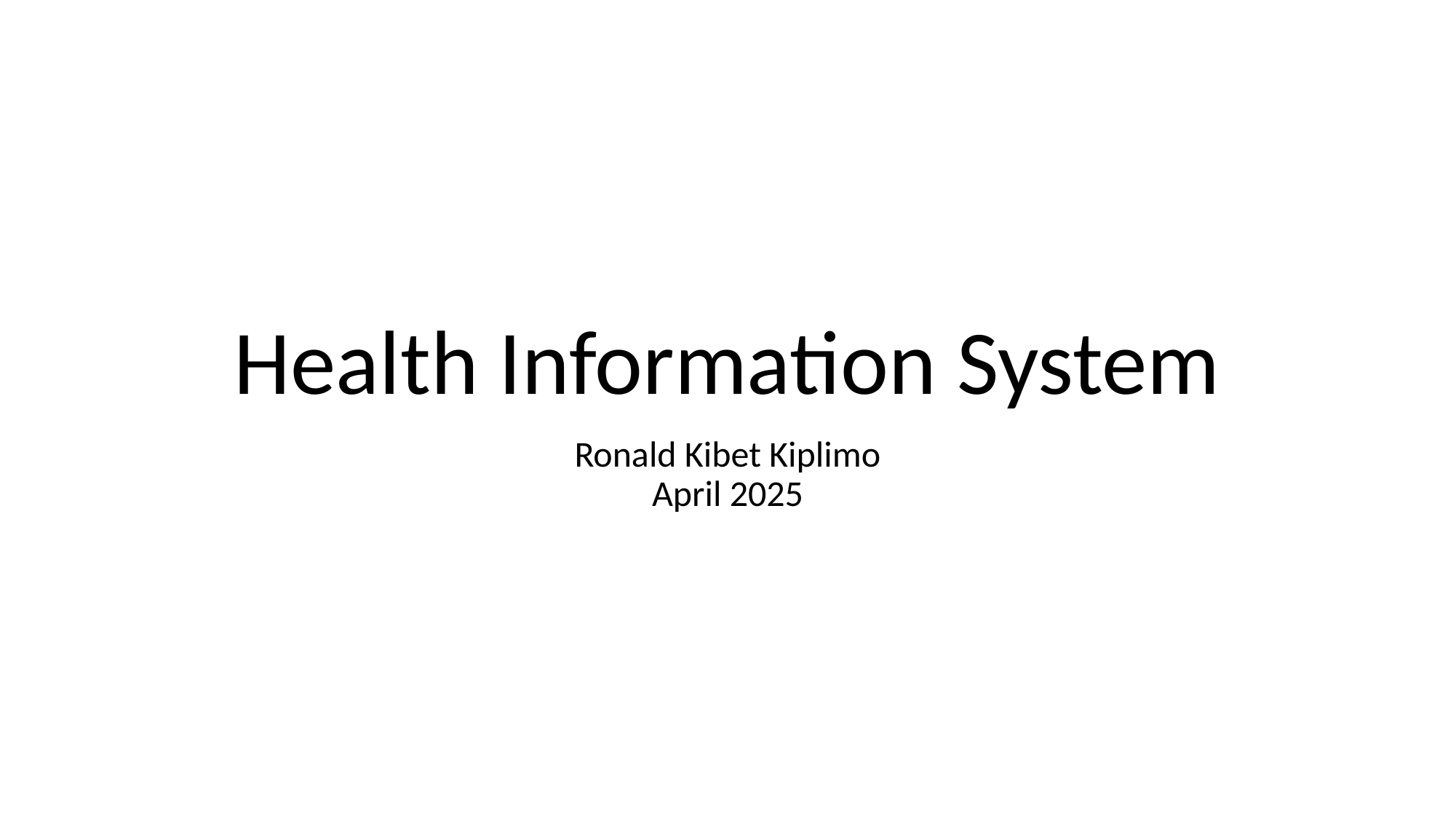

# Health Information System
Ronald Kibet Kiplimo
April 2025